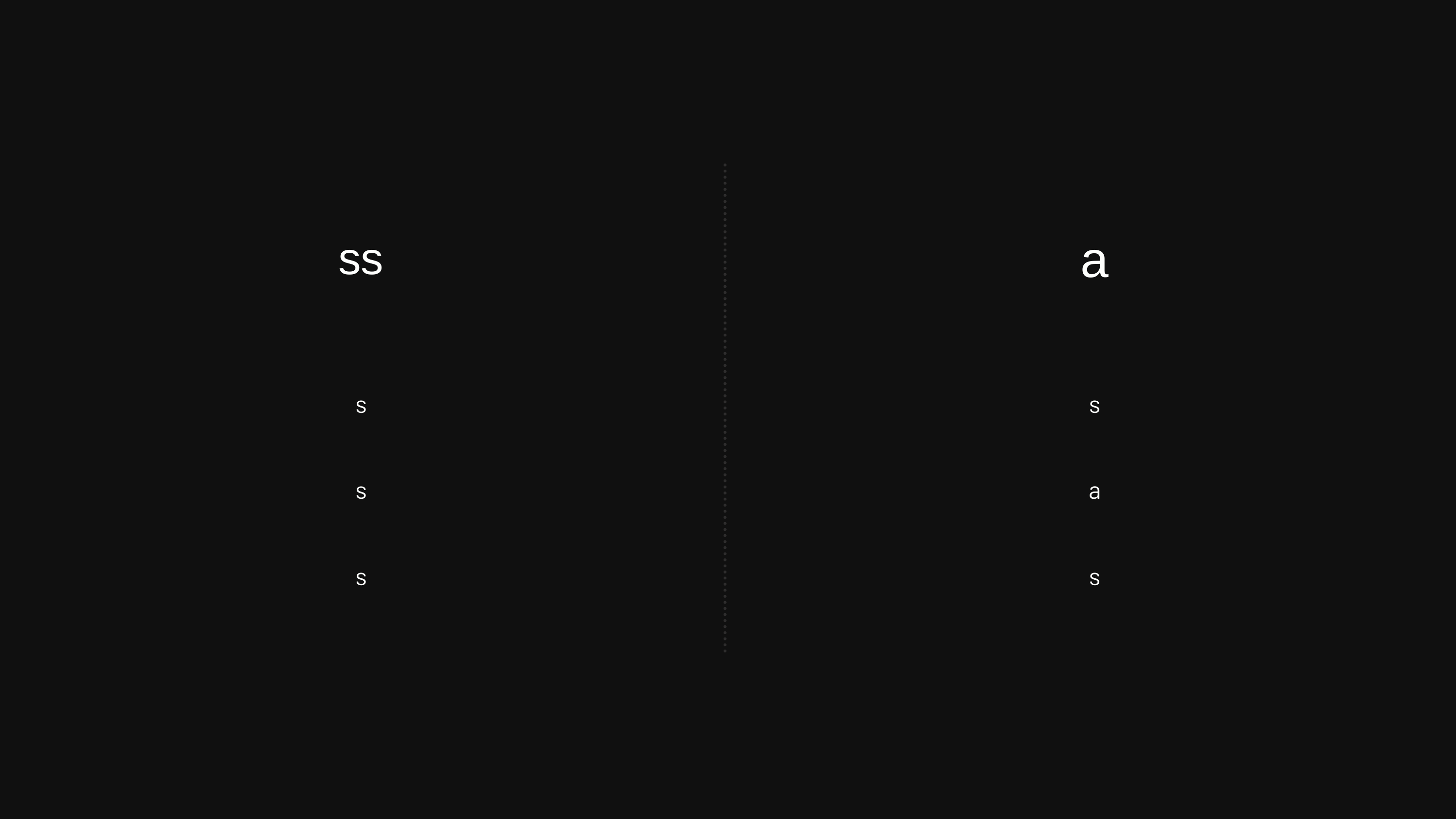

a
ss
s
s

s
a
s
s